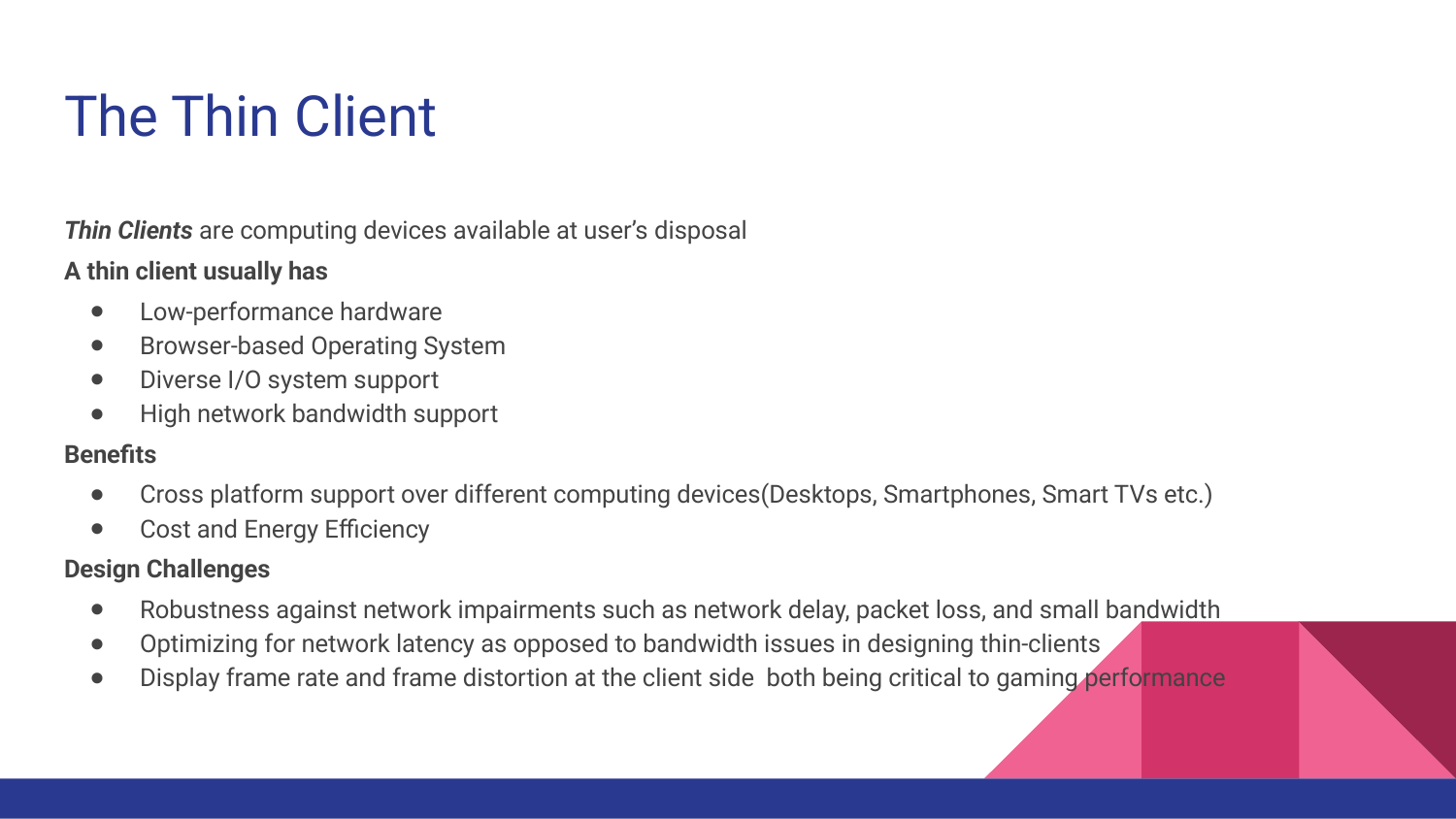

# The Thin Client
Thin Clients are computing devices available at user’s disposal
A thin client usually has
Low-performance hardware
Browser-based Operating System
Diverse I/O system support
High network bandwidth support
Benefits
Cross platform support over different computing devices(Desktops, Smartphones, Smart TVs etc.)
Cost and Energy Efficiency
Design Challenges
Robustness against network impairments such as network delay, packet loss, and small bandwidth
Optimizing for network latency as opposed to bandwidth issues in designing thin-clients
Display frame rate and frame distortion at the client side  both being critical to gaming performance